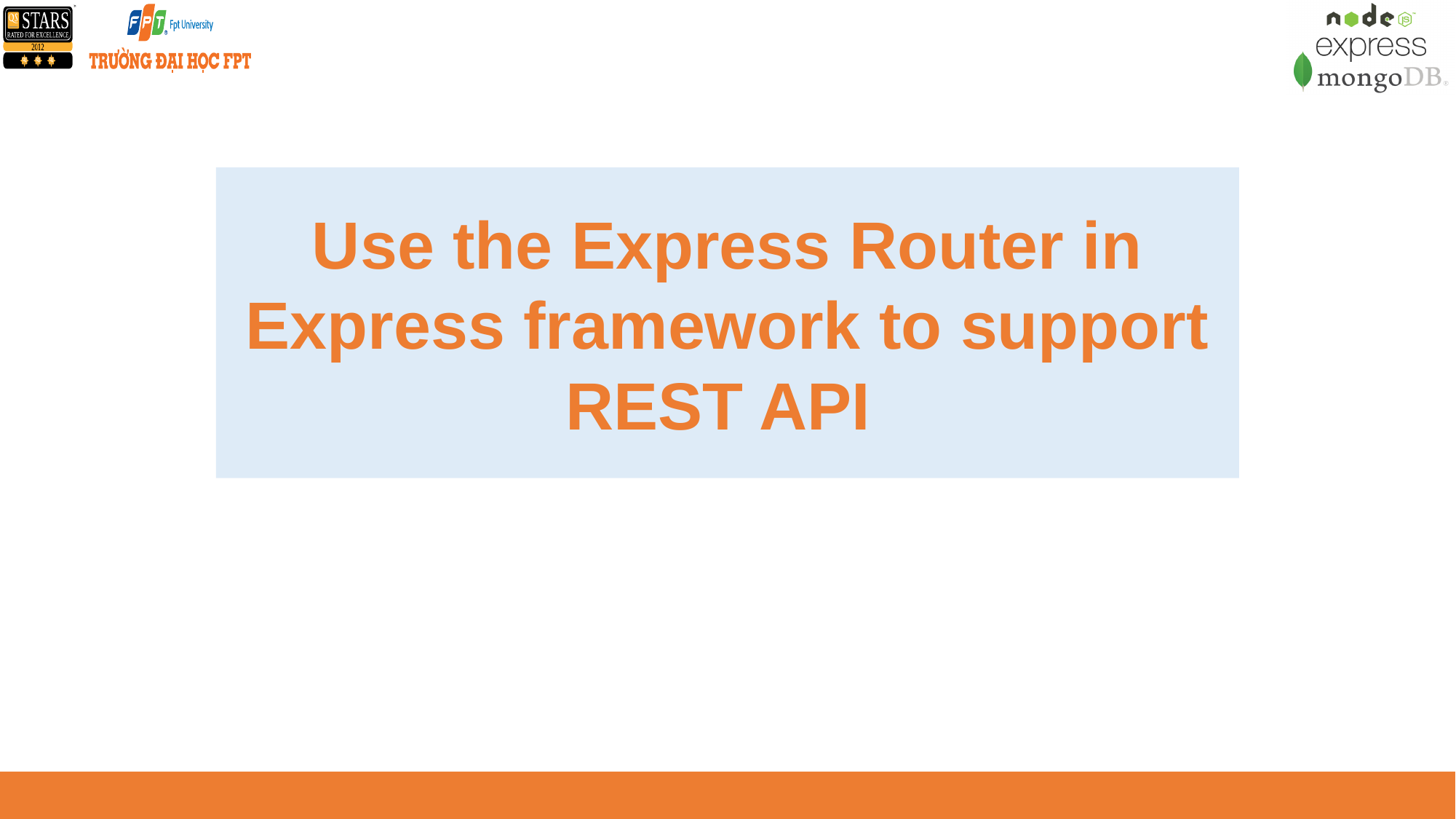

Use the Express Router in Express framework to support REST API